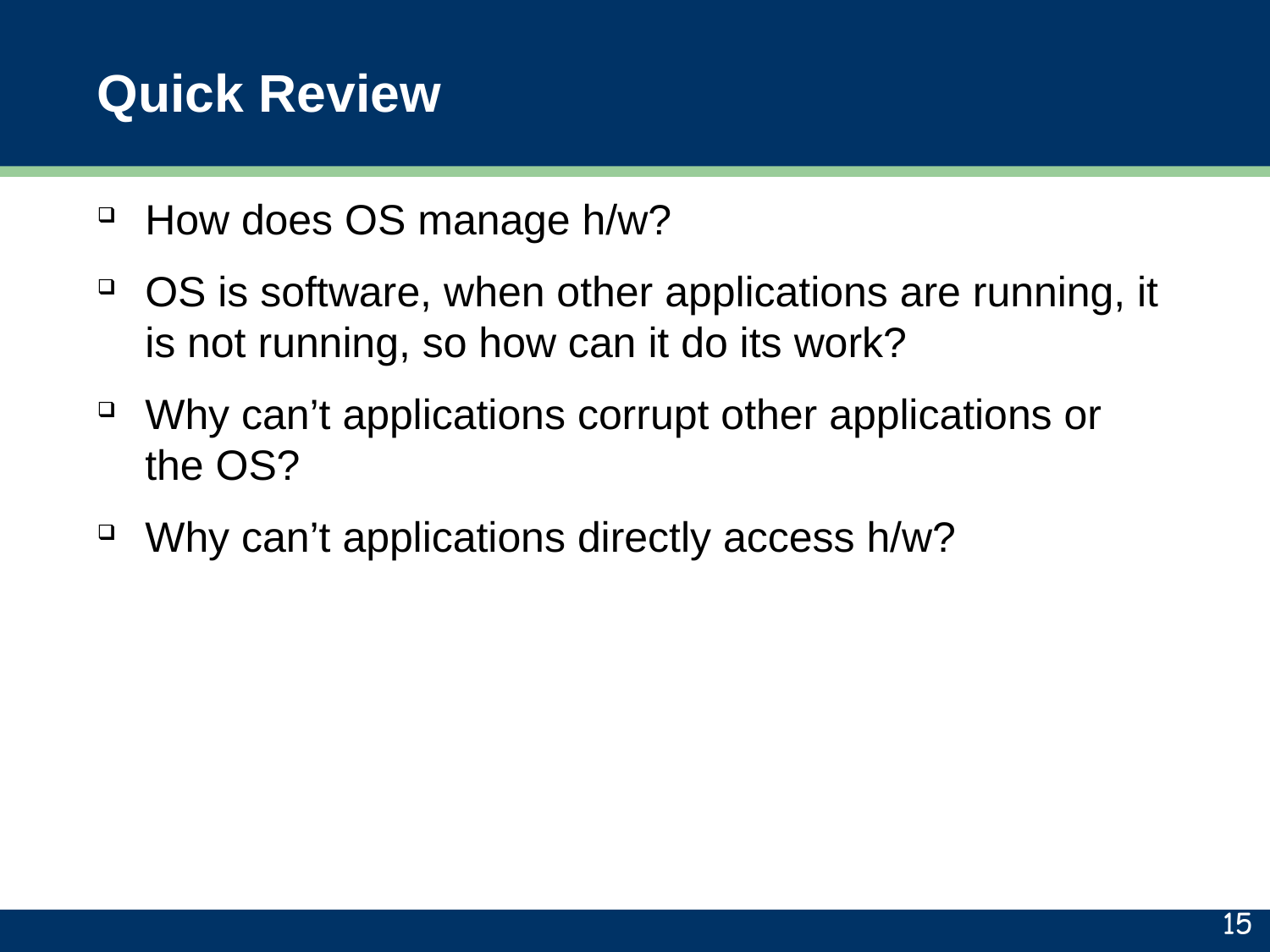

# Quick Review
How does OS manage h/w?
OS is software, when other applications are running, it is not running, so how can it do its work?
Why can’t applications corrupt other applications or the OS?
Why can’t applications directly access h/w?
15